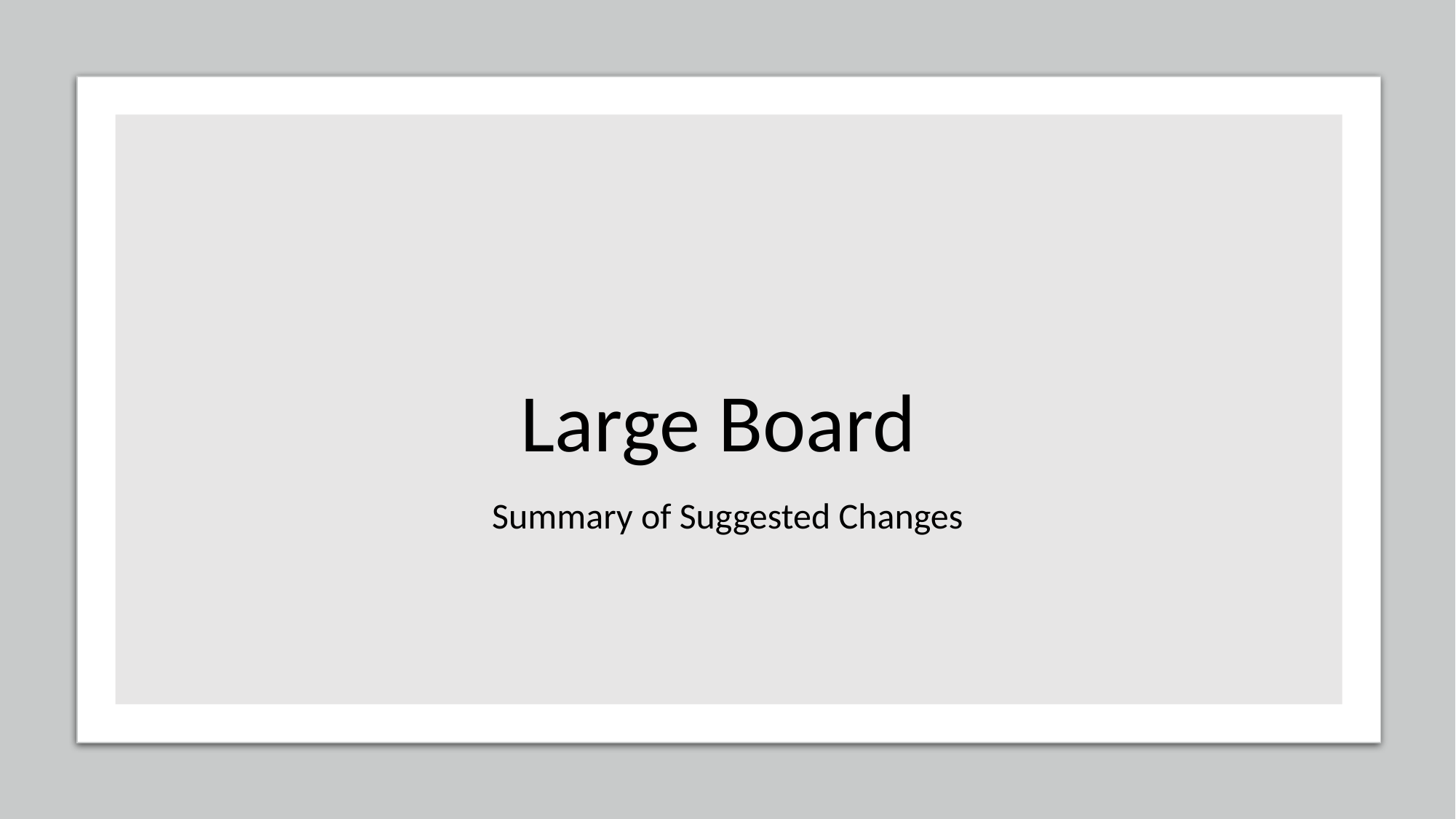

# Large Board
Summary of Suggested Changes